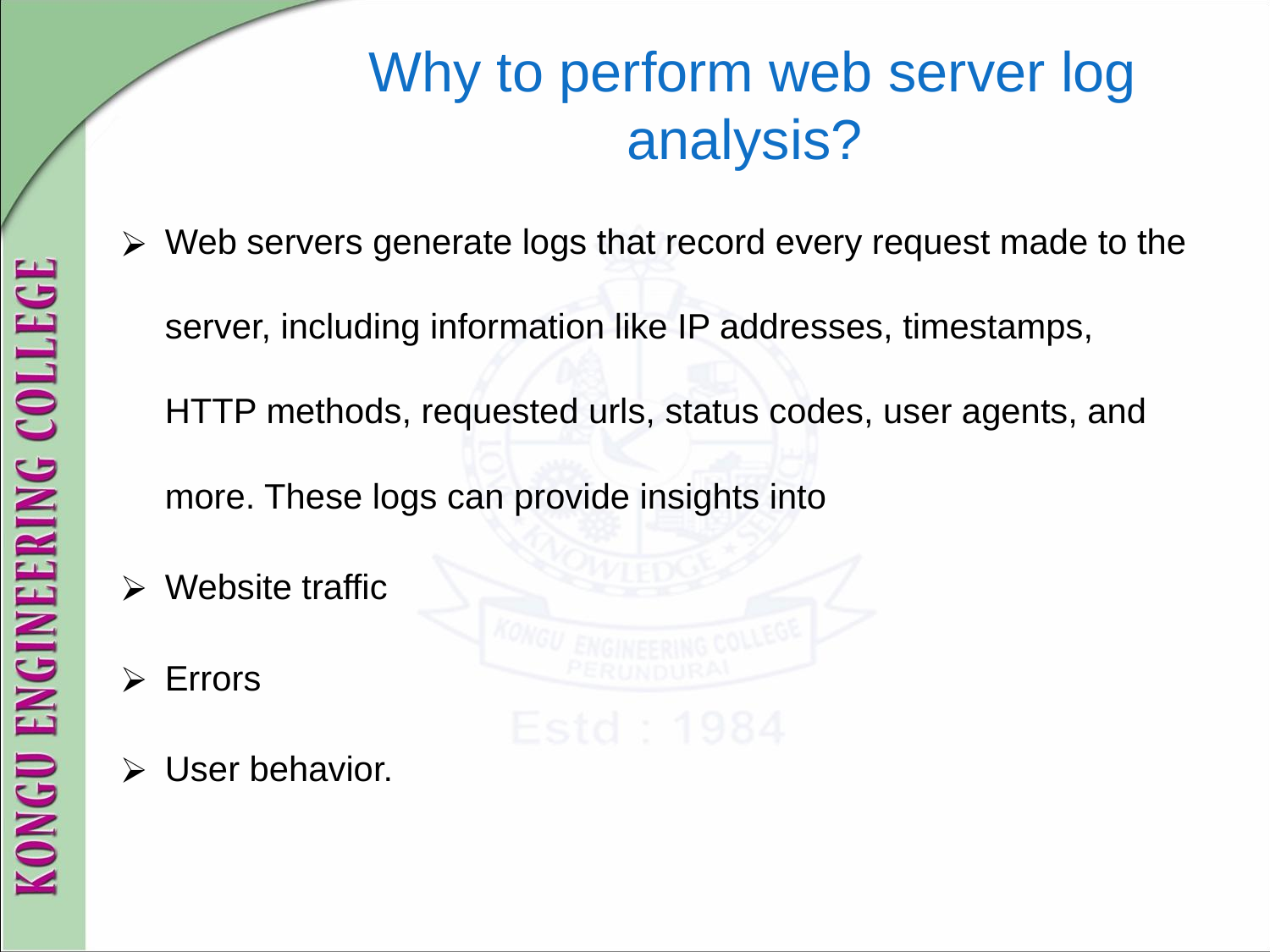

# Why to perform web server log analysis?
Web servers generate logs that record every request made to the server, including information like IP addresses, timestamps, HTTP methods, requested urls, status codes, user agents, and more. These logs can provide insights into
Website traffic
Errors
User behavior.